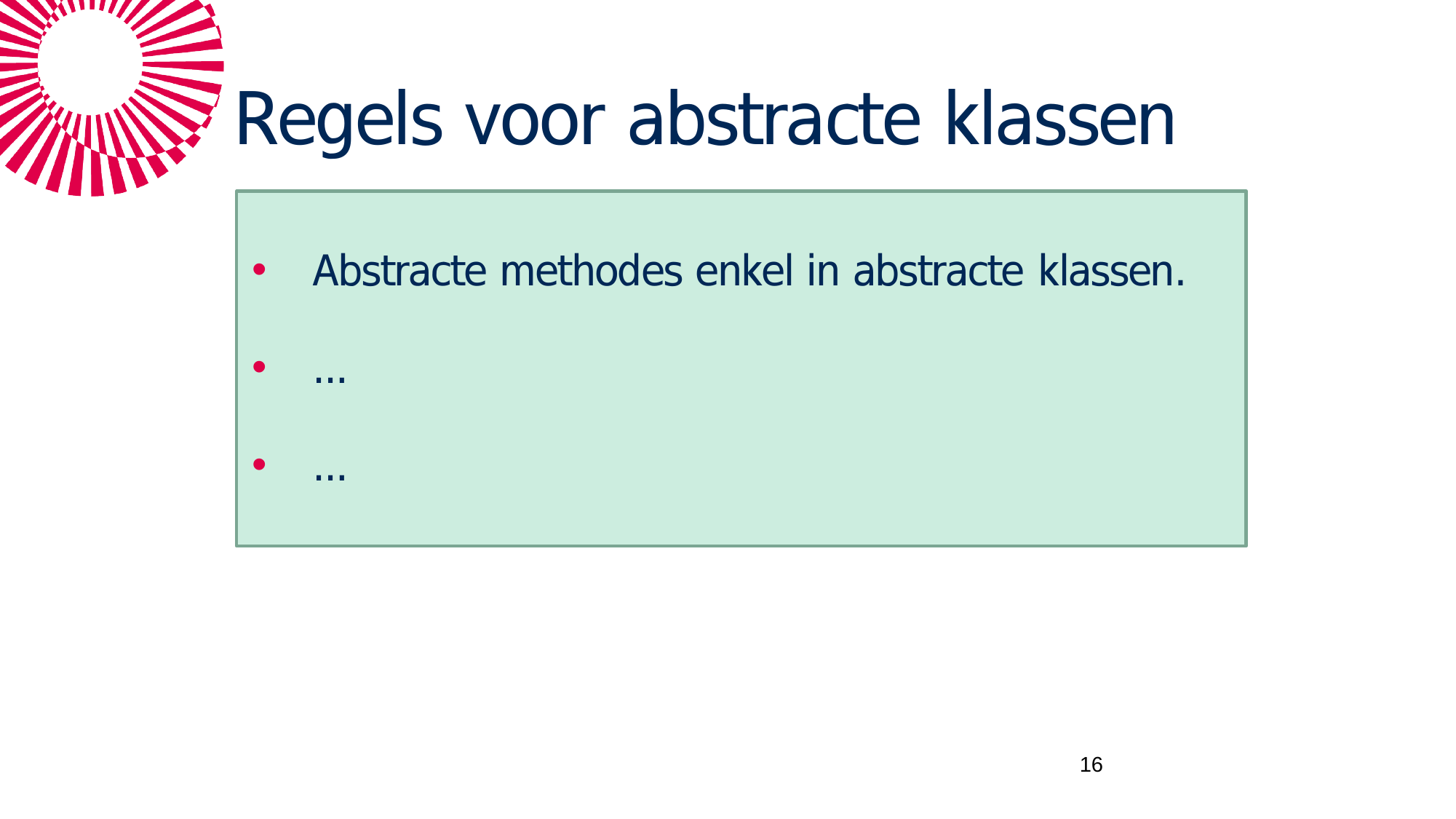

# Regels voor abstracte klassen

Abstracte methodes enkel in abstracte klassen.

…

…
16